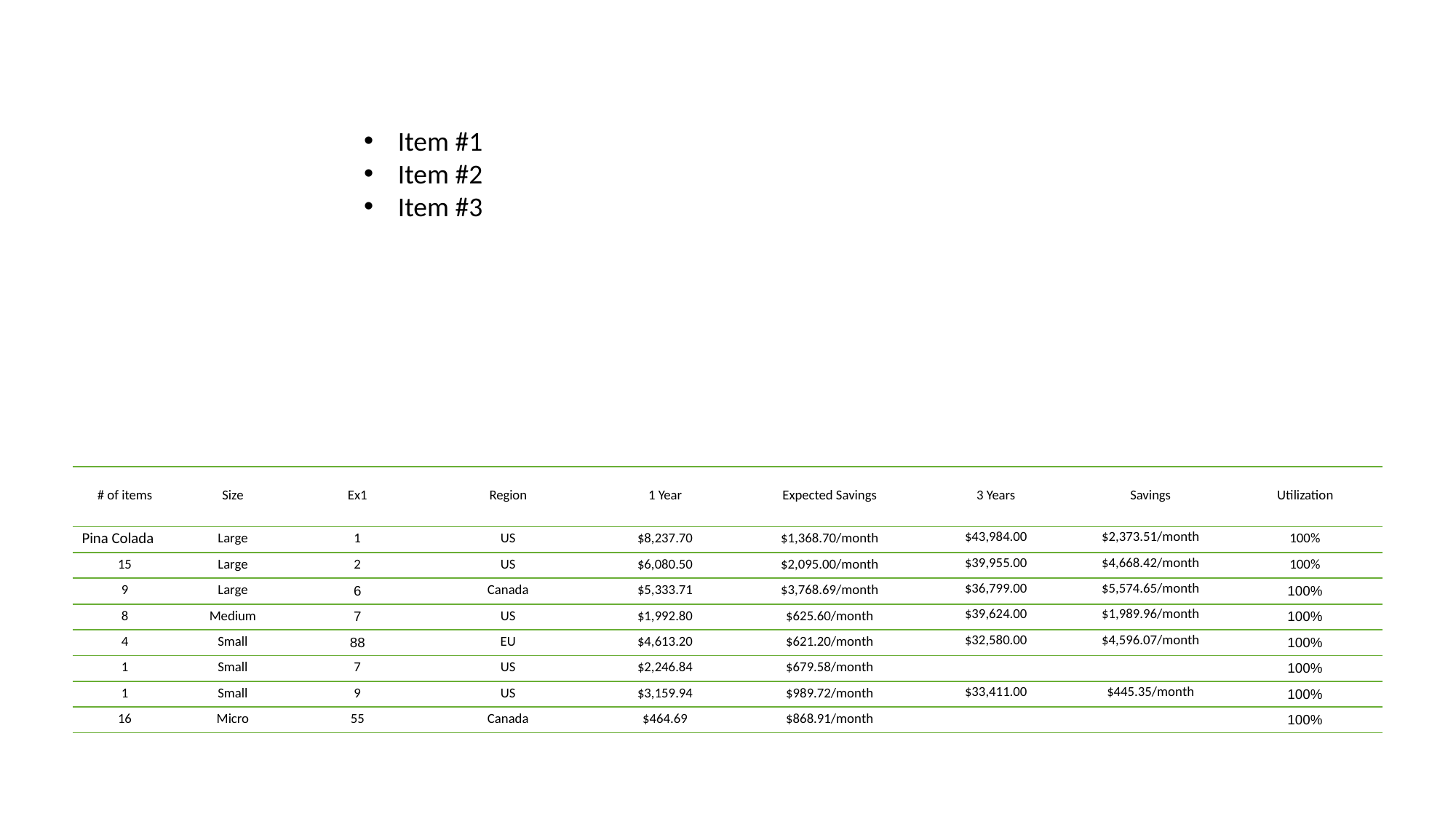

Item #1
Item #2
Item #3
| # of items | Size | Ex1 | Region | 1 Year | Expected Savings | 3 Years | Savings | Utilization |
| --- | --- | --- | --- | --- | --- | --- | --- | --- |
| Pina Colada | Large | 1 | US | $8,237.70 | $1,368.70/month | $43,984.00 | $2,373.51/month | 100% |
| 15 | Large | 2 | US | $6,080.50 | $2,095.00/month | $39,955.00 | $4,668.42/month | 100% |
| 9 | Large | 6 | Canada | $5,333.71 | $3,768.69/month | $36,799.00 | $5,574.65/month | 100% |
| 8 | Medium | 7 | US | $1,992.80 | $625.60/month | $39,624.00 | $1,989.96/month | 100% |
| 4 | Small | 88 | EU | $4,613.20 | $621.20/month | $32,580.00 | $4,596.07/month | 100% |
| 1 | Small | 7 | US | $2,246.84 | $679.58/month |  |  | 100% |
| 1 | Small | 9 | US | $3,159.94 | $989.72/month | $33,411.00 | $445.35/month | 100% |
| 16 | Micro | 55 | Canada | $464.69 | $868.91/month |  |  | 100% |